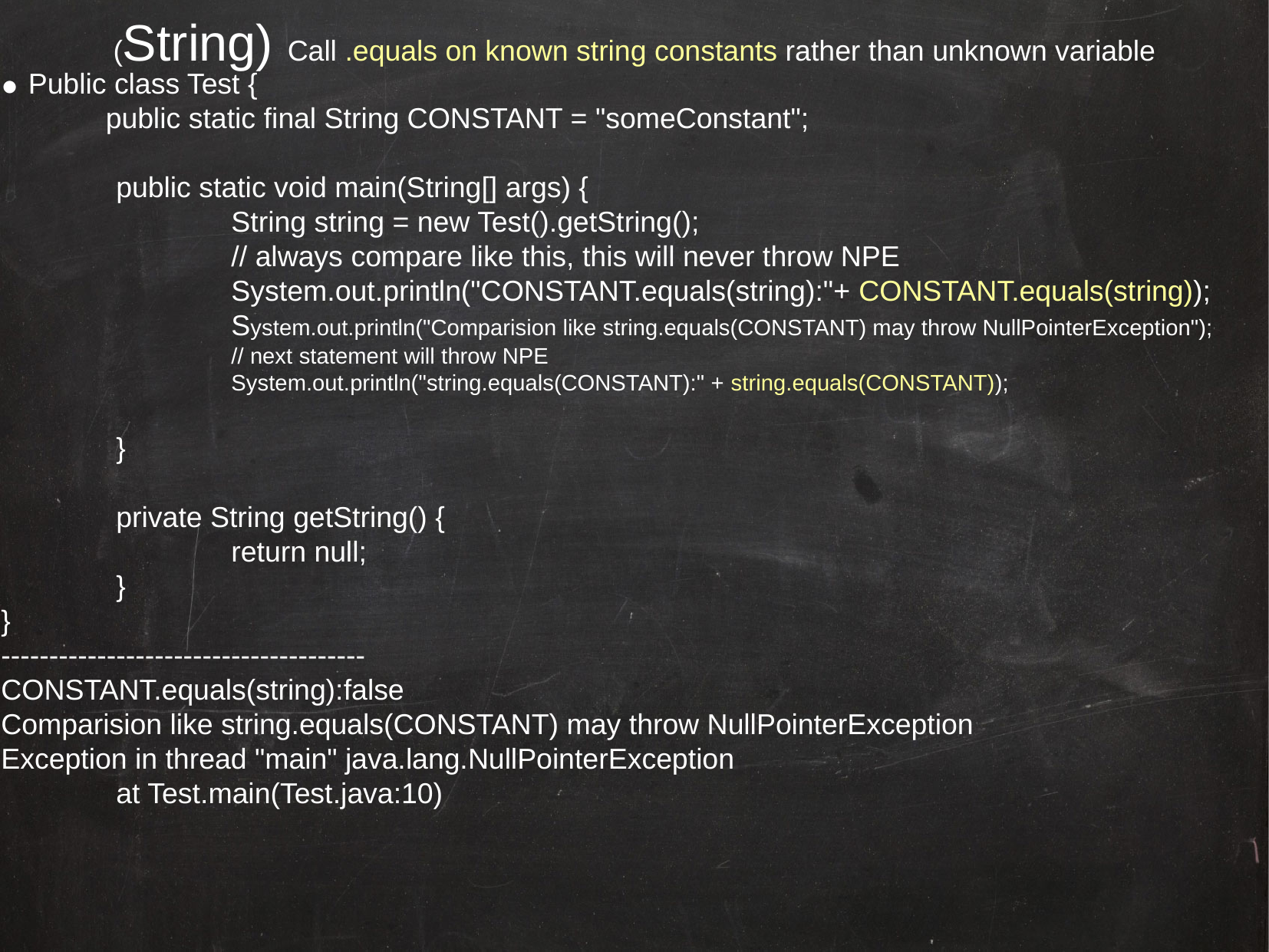

(String) Call .equals on known string constants rather than unknown variable
Public class Test {
             public static final String CONSTANT = "someConstant";

	public static void main(String[] args) {
		String string = new Test().getString();
		// always compare like this, this will never throw NPE
		System.out.println("CONSTANT.equals(string):"+ CONSTANT.equals(string));
		System.out.println("Comparision like string.equals(CONSTANT) may throw NullPointerException");
		// next statement will throw NPE
		System.out.println("string.equals(CONSTANT):" + string.equals(CONSTANT));

	}

	private String getString() {
		return null;
	}
}
--------------------------------------
CONSTANT.equals(string):false
Comparision like string.equals(CONSTANT) may throw NullPointerException
Exception in thread "main" java.lang.NullPointerException
	at Test.main(Test.java:10)